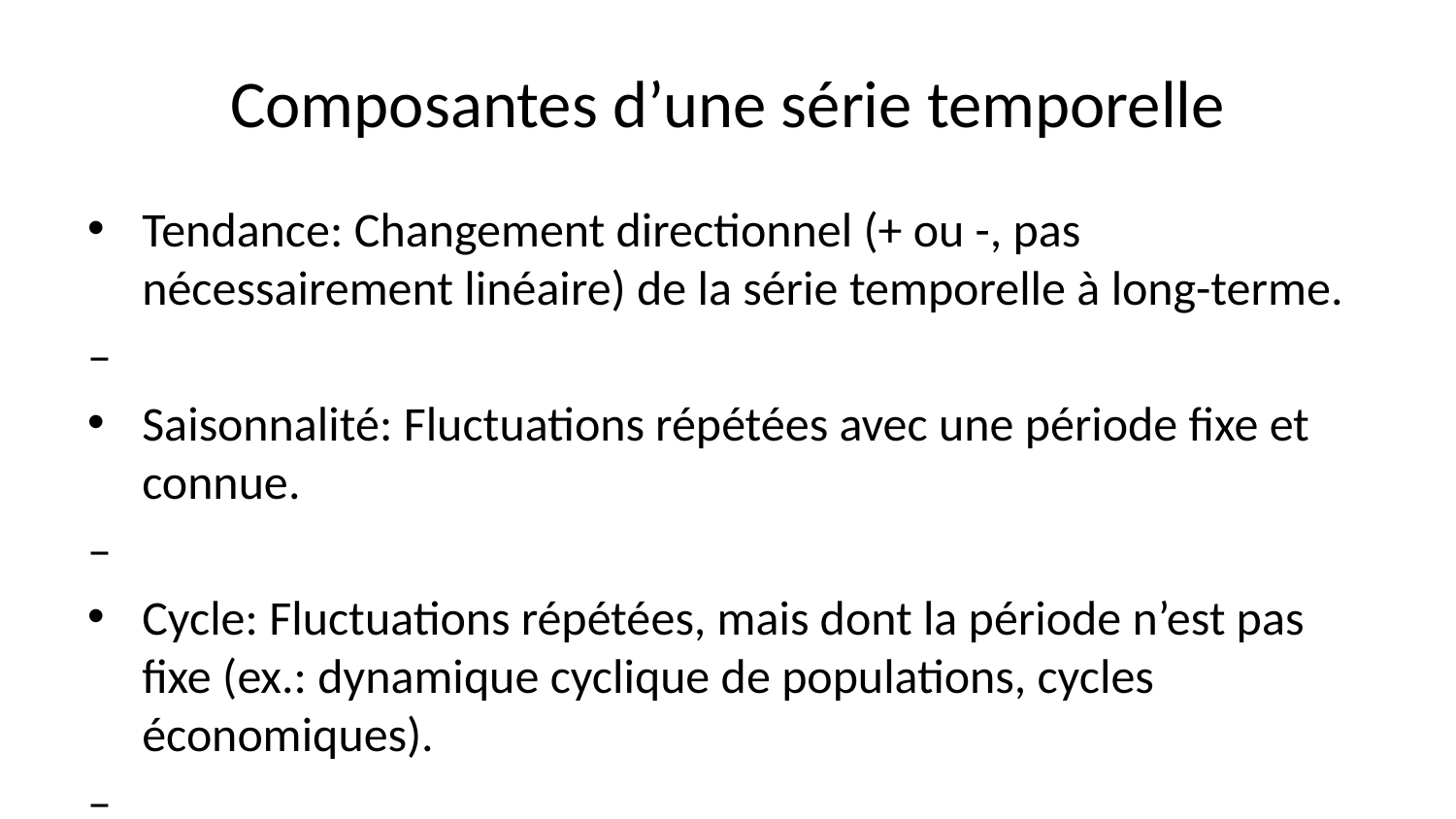

# Composantes d’une série temporelle
Tendance: Changement directionnel (+ ou -, pas nécessairement linéaire) de la série temporelle à long-terme.
–
Saisonnalité: Fluctuations répétées avec une période fixe et connue.
–
Cycle: Fluctuations répétées, mais dont la période n’est pas fixe (ex.: dynamique cyclique de populations, cycles économiques).
–
Bruit ou résidu: Fluctuations restantes après avoir soustrait les effets précédents.